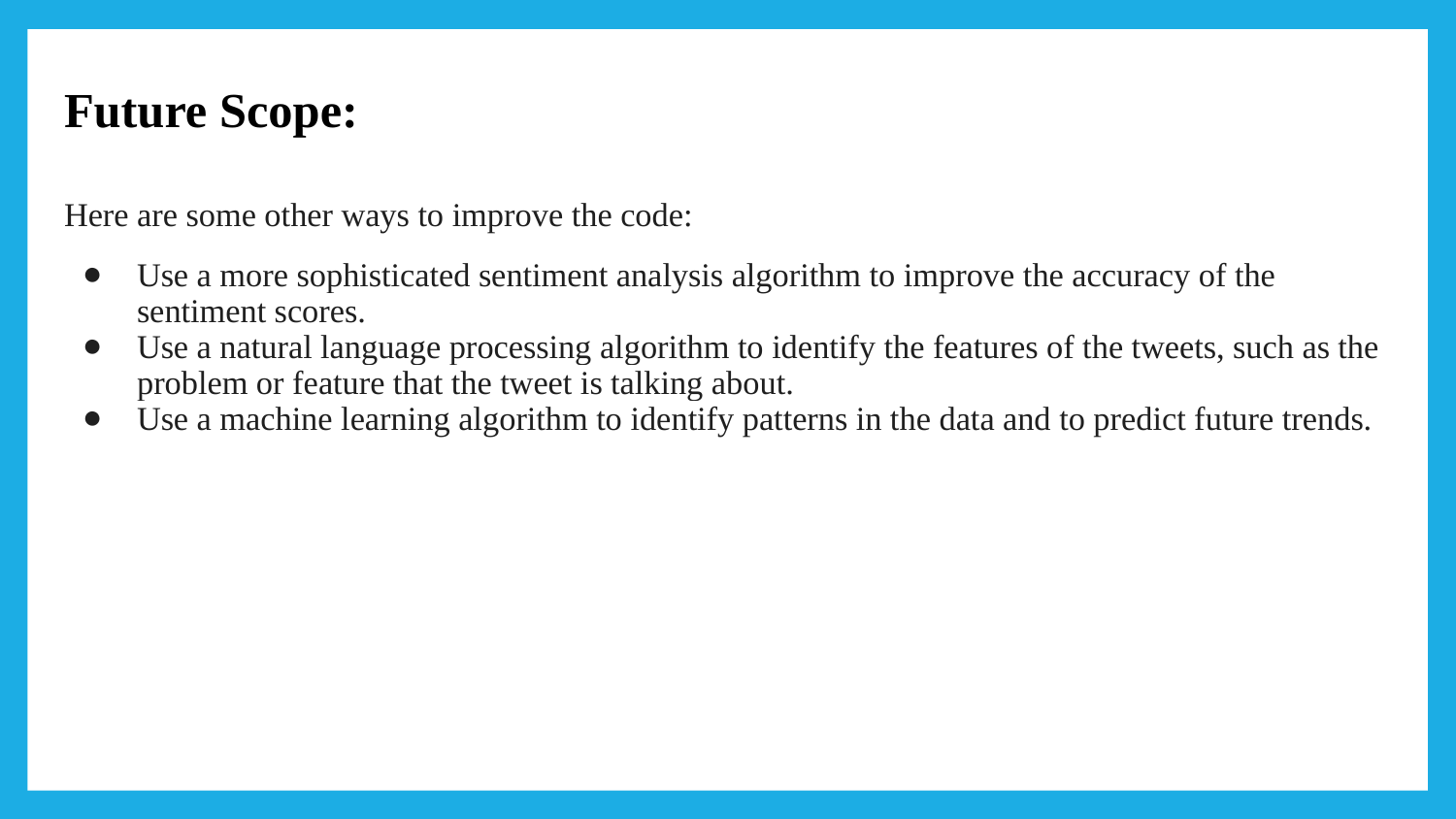

# Future Scope:
Here are some other ways to improve the code:
Use a more sophisticated sentiment analysis algorithm to improve the accuracy of the sentiment scores.
Use a natural language processing algorithm to identify the features of the tweets, such as the problem or feature that the tweet is talking about.
Use a machine learning algorithm to identify patterns in the data and to predict future trends.